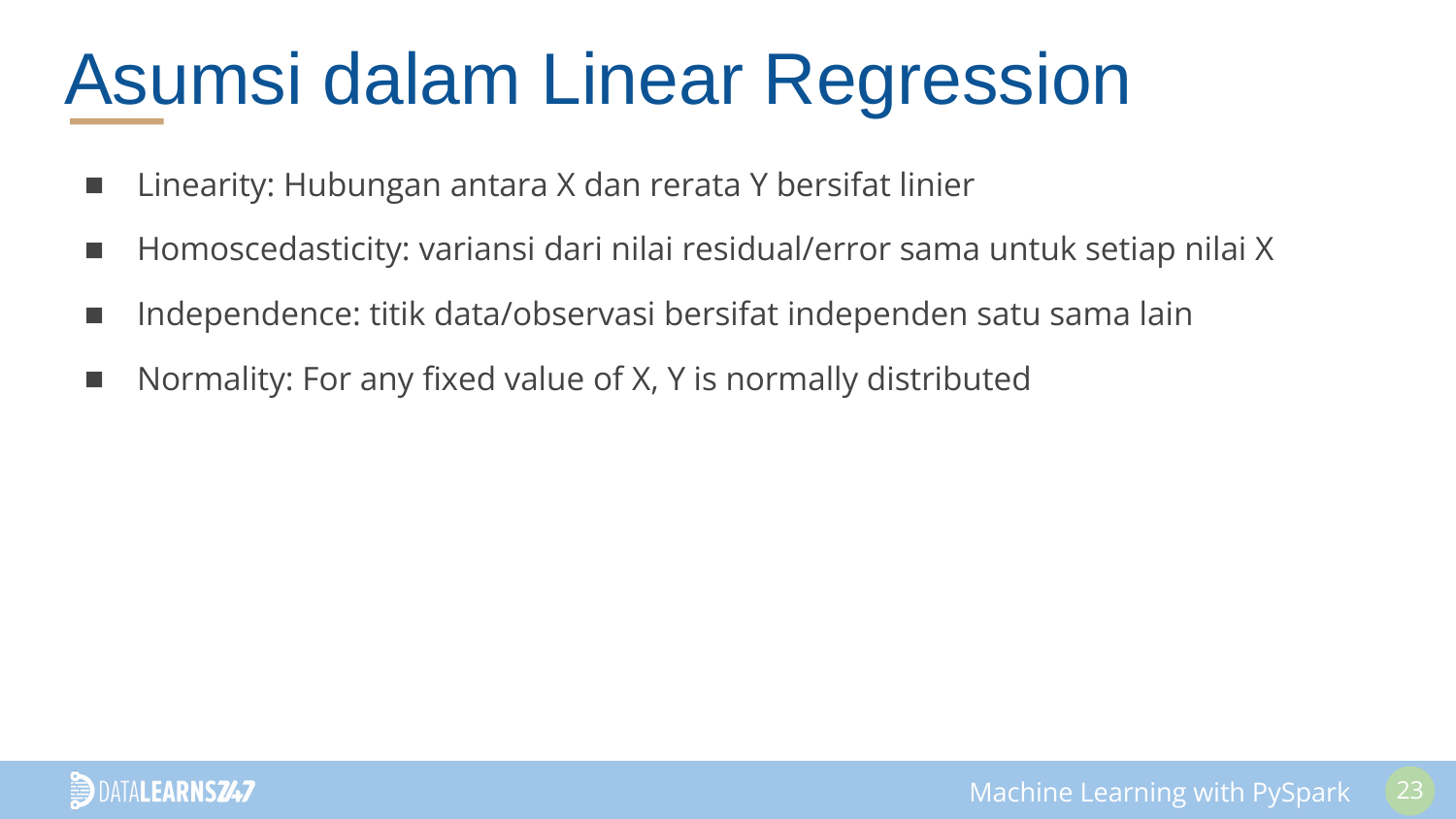

# Asumsi dalam Linear Regression
Linearity: Hubungan antara X dan rerata Y bersifat linier
Homoscedasticity: variansi dari nilai residual/error sama untuk setiap nilai X
Independence: titik data/observasi bersifat independen satu sama lain
Normality: For any fixed value of X, Y is normally distributed

23